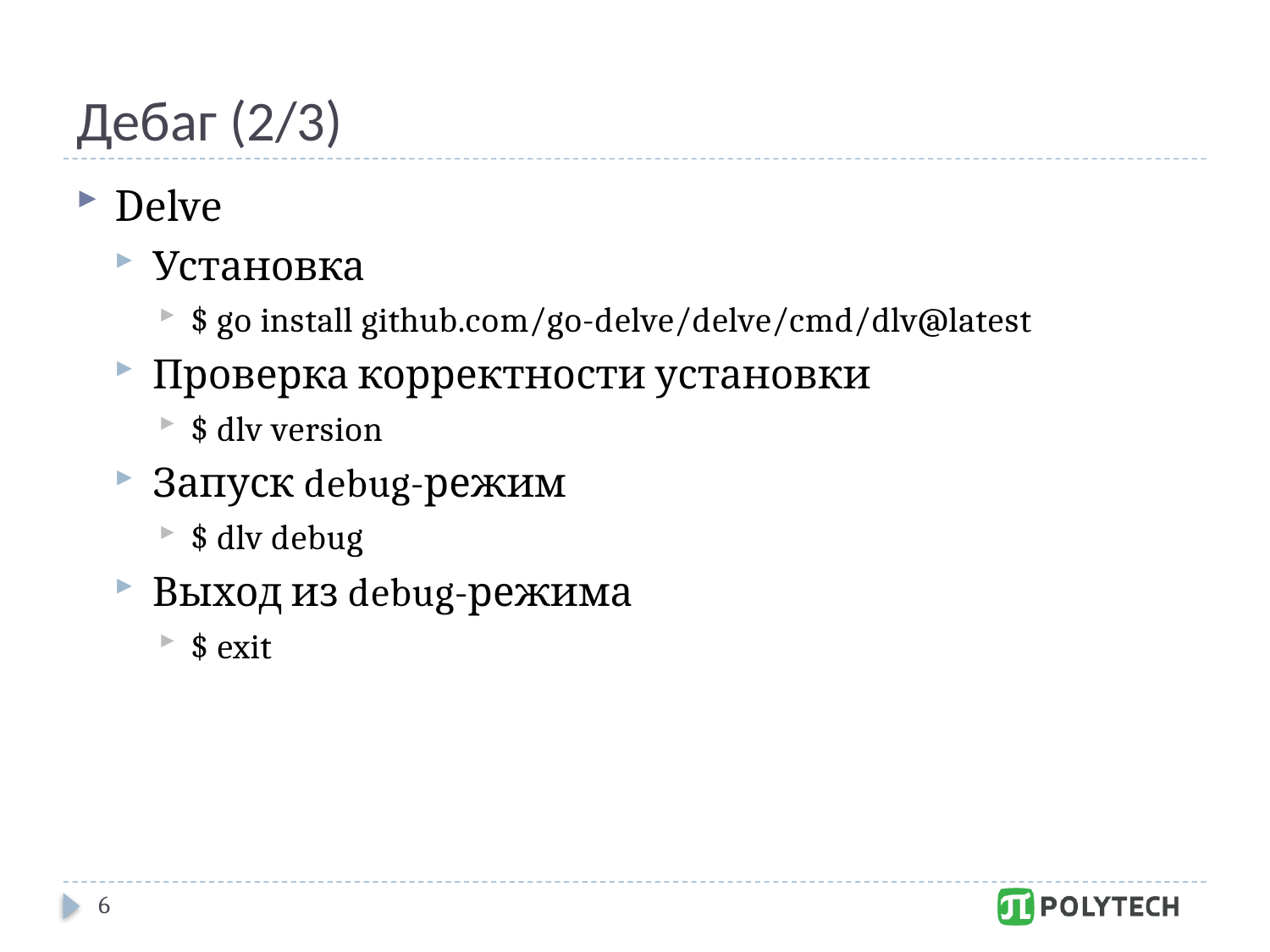

# Дебаг (2/3)
Delve
Установка
$ go install github.com/go-delve/delve/cmd/dlv@latest
Проверка корректности установки
$ dlv version
Запуск debug-режим
$ dlv debug
Выход из debug-режима
$ exit

6